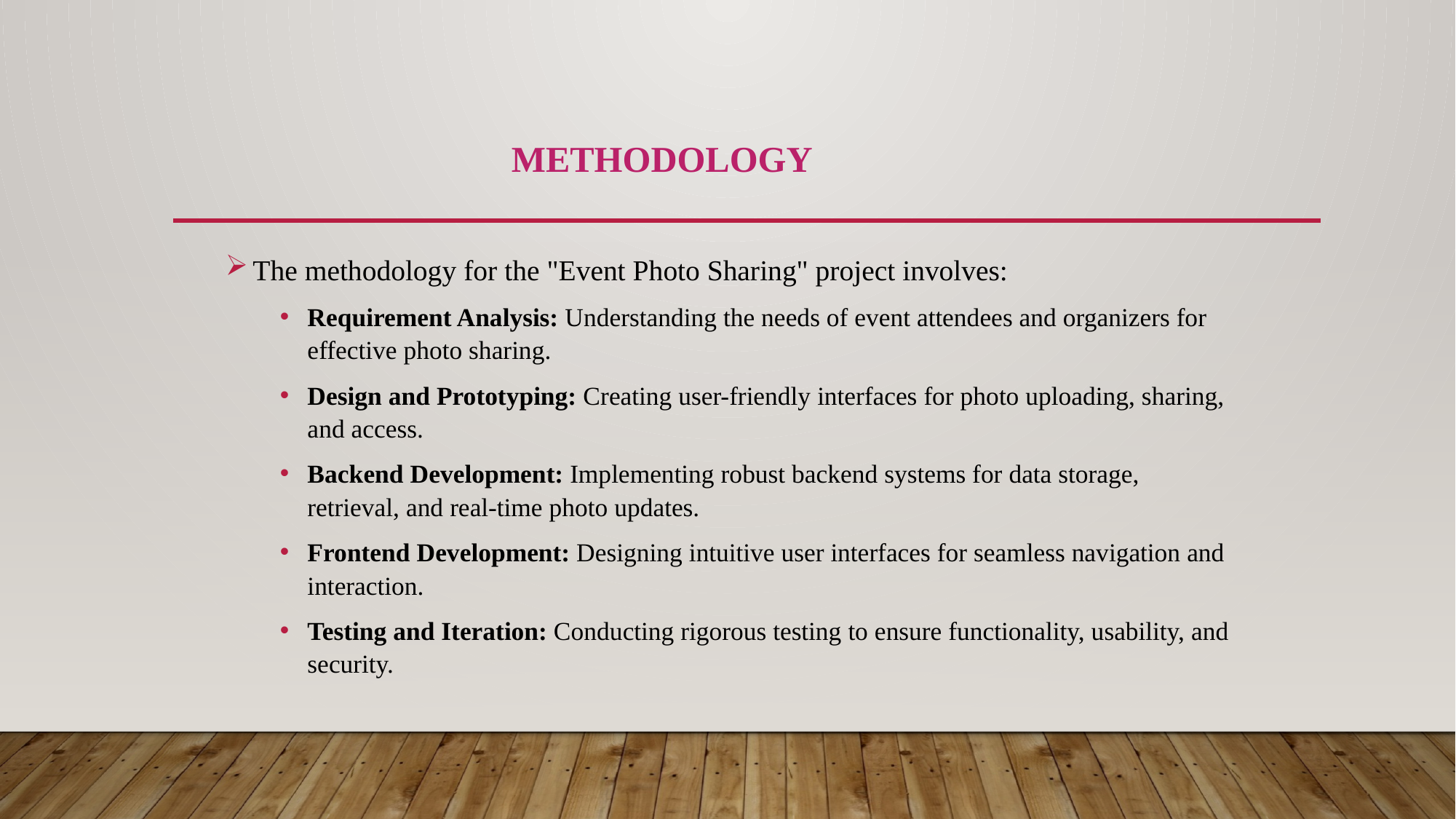

# Methodology
The methodology for the "Event Photo Sharing" project involves:
Requirement Analysis: Understanding the needs of event attendees and organizers for effective photo sharing.
Design and Prototyping: Creating user-friendly interfaces for photo uploading, sharing, and access.
Backend Development: Implementing robust backend systems for data storage, retrieval, and real-time photo updates.
Frontend Development: Designing intuitive user interfaces for seamless navigation and interaction.
Testing and Iteration: Conducting rigorous testing to ensure functionality, usability, and security.